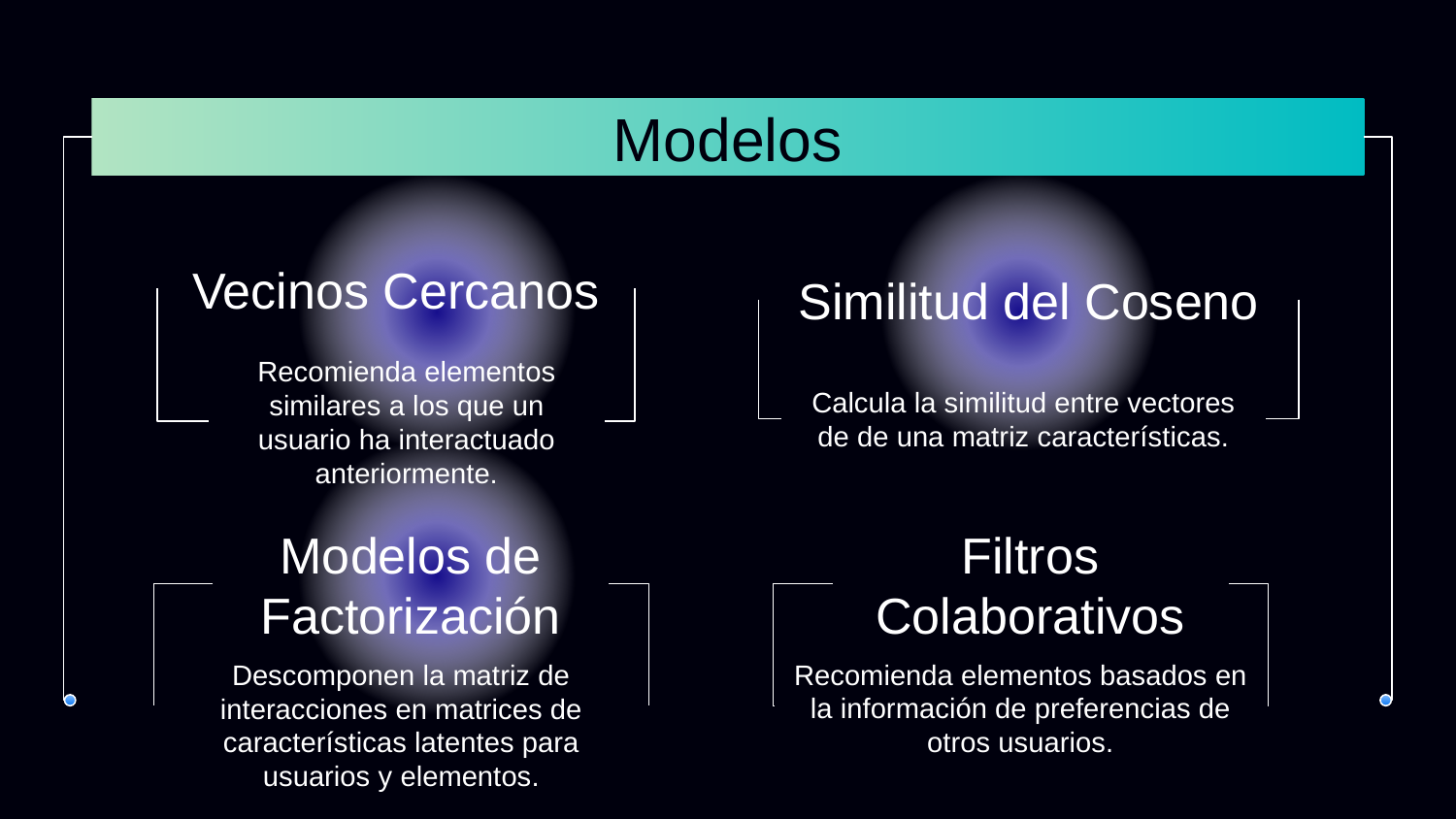

# Modelos

Vecinos Cercanos
Similitud del Coseno
Recomienda elementos similares a los que un usuario ha interactuado anteriormente.
Calcula la similitud entre vectores de de una matriz características.

Modelos de Factorización
Filtros Colaborativos
Descomponen la matriz de interacciones en matrices de características latentes para usuarios y elementos.
Recomienda elementos basados en la información de preferencias de otros usuarios.